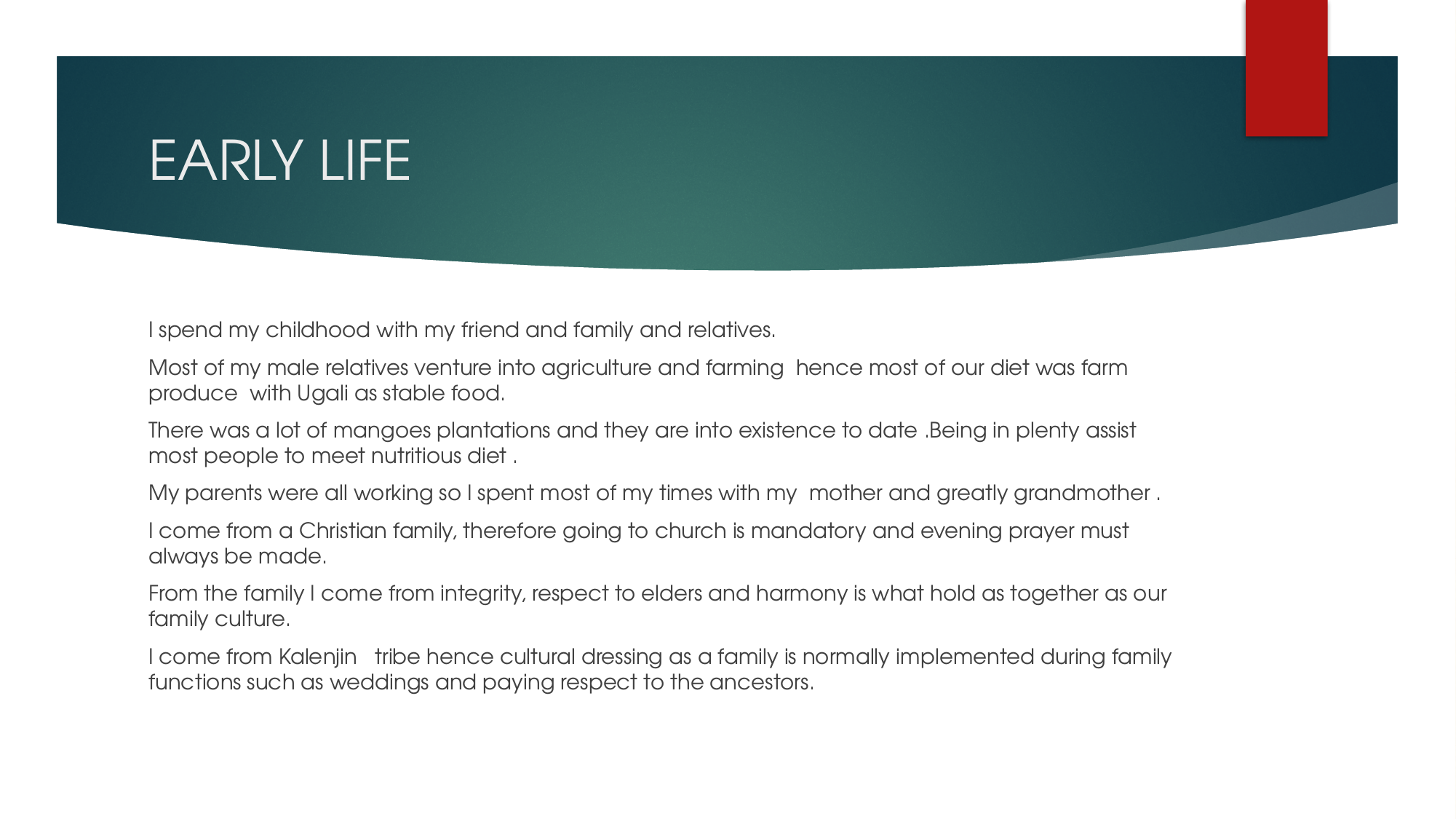

# EARLY LIFE
I spend my childhood with my friend and family and relatives.
Most of my male relatives venture into agriculture and farming  hence most of our diet was farm produce  with Ugali as stable food.
There was a lot of mangoes plantations and they are into existence to date .Being in plenty assist most people to meet nutritious diet .
My parents were all working so I spent most of my times with my  mother and greatly grandmother .
I come from a Christian family, therefore going to church is mandatory and evening prayer must always be made.
From the family I come from integrity, respect to elders and harmony is what hold as together as our family culture.
I come from Kalenjin   tribe hence cultural dressing as a family is normally implemented during family functions such as weddings and paying respect to the ancestors.